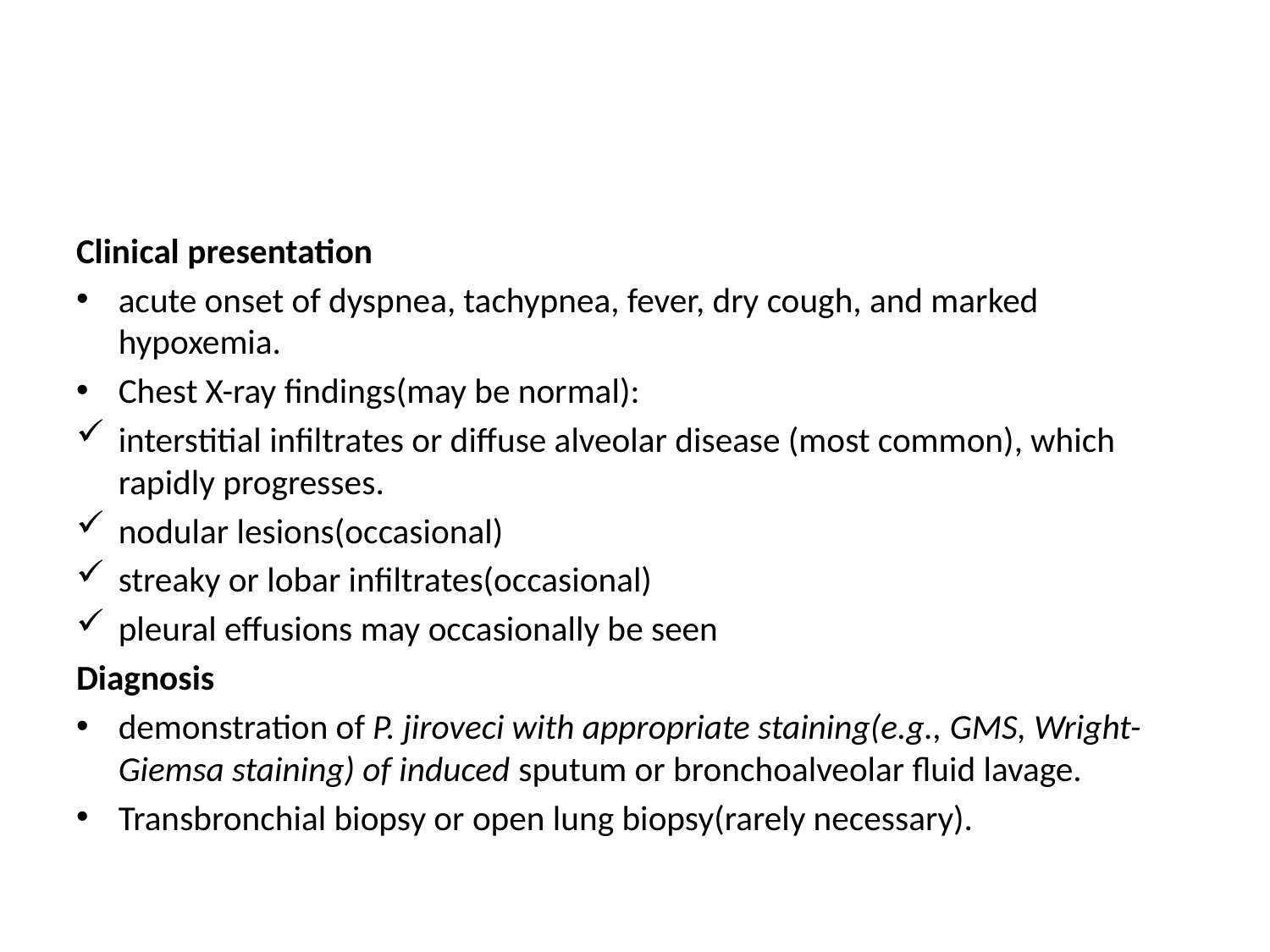

#
Clinical presentation
acute onset of dyspnea, tachypnea, fever, dry cough, and marked hypoxemia.
Chest X-ray findings(may be normal):
interstitial infiltrates or diffuse alveolar disease (most common), which rapidly progresses.
nodular lesions(occasional)
streaky or lobar infiltrates(occasional)
pleural effusions may occasionally be seen
Diagnosis
demonstration of P. jiroveci with appropriate staining(e.g., GMS, Wright-Giemsa staining) of induced sputum or bronchoalveolar fluid lavage.
Transbronchial biopsy or open lung biopsy(rarely necessary).